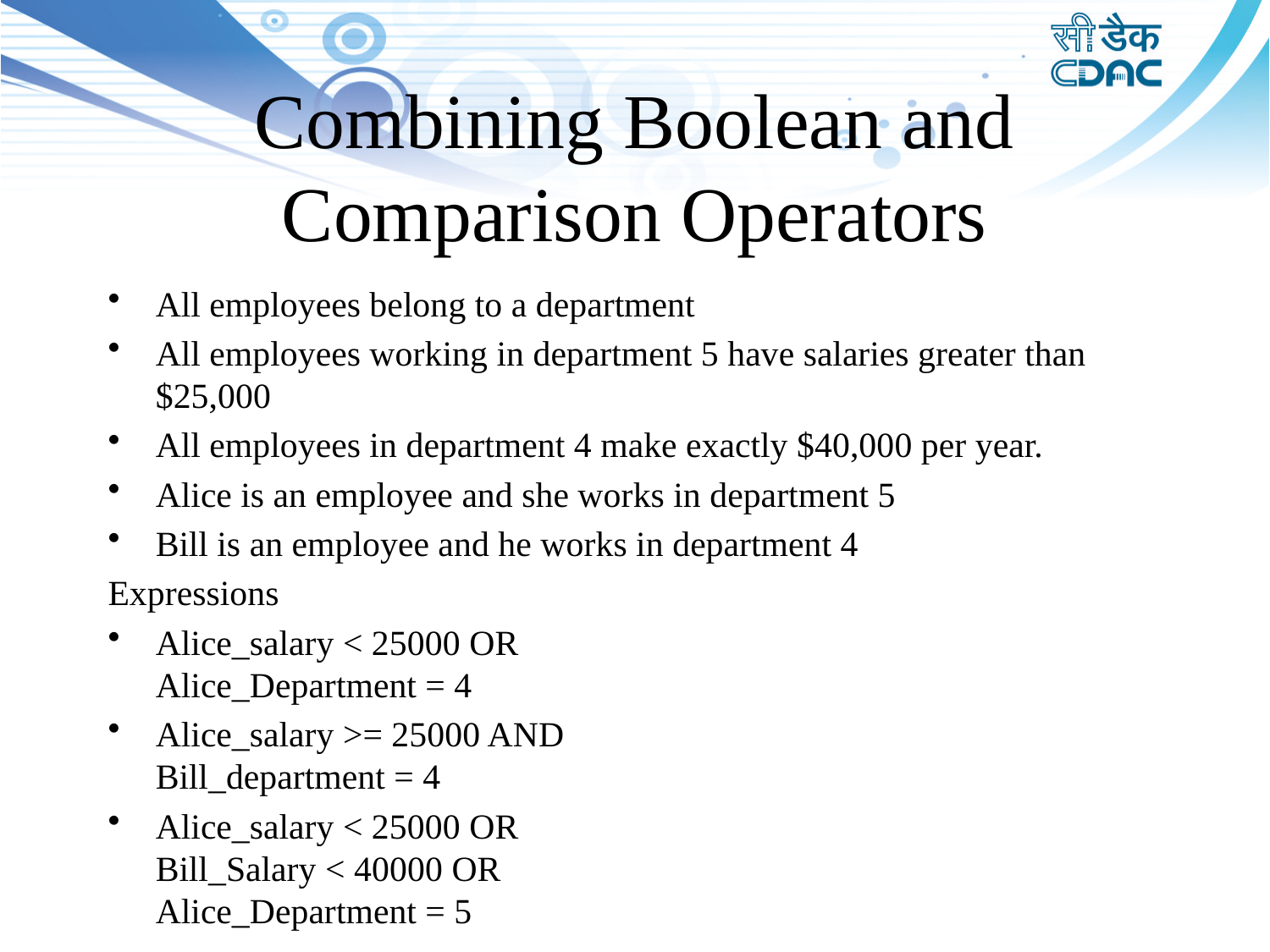

# Combining Boolean and Comparison Operators
All employees belong to a department
All employees working in department 5 have salaries greater than $25,000
All employees in department 4 make exactly $40,000 per year.
Alice is an employee and she works in department 5
Bill is an employee and he works in department 4
Expressions
Alice_salary < 25000 OR
Alice_Department = 4
Alice_salary >= 25000 AND
Bill_department = 4
Alice_salary < 25000 OR
Bill_Salary < 40000 OR
Alice_Department = 5